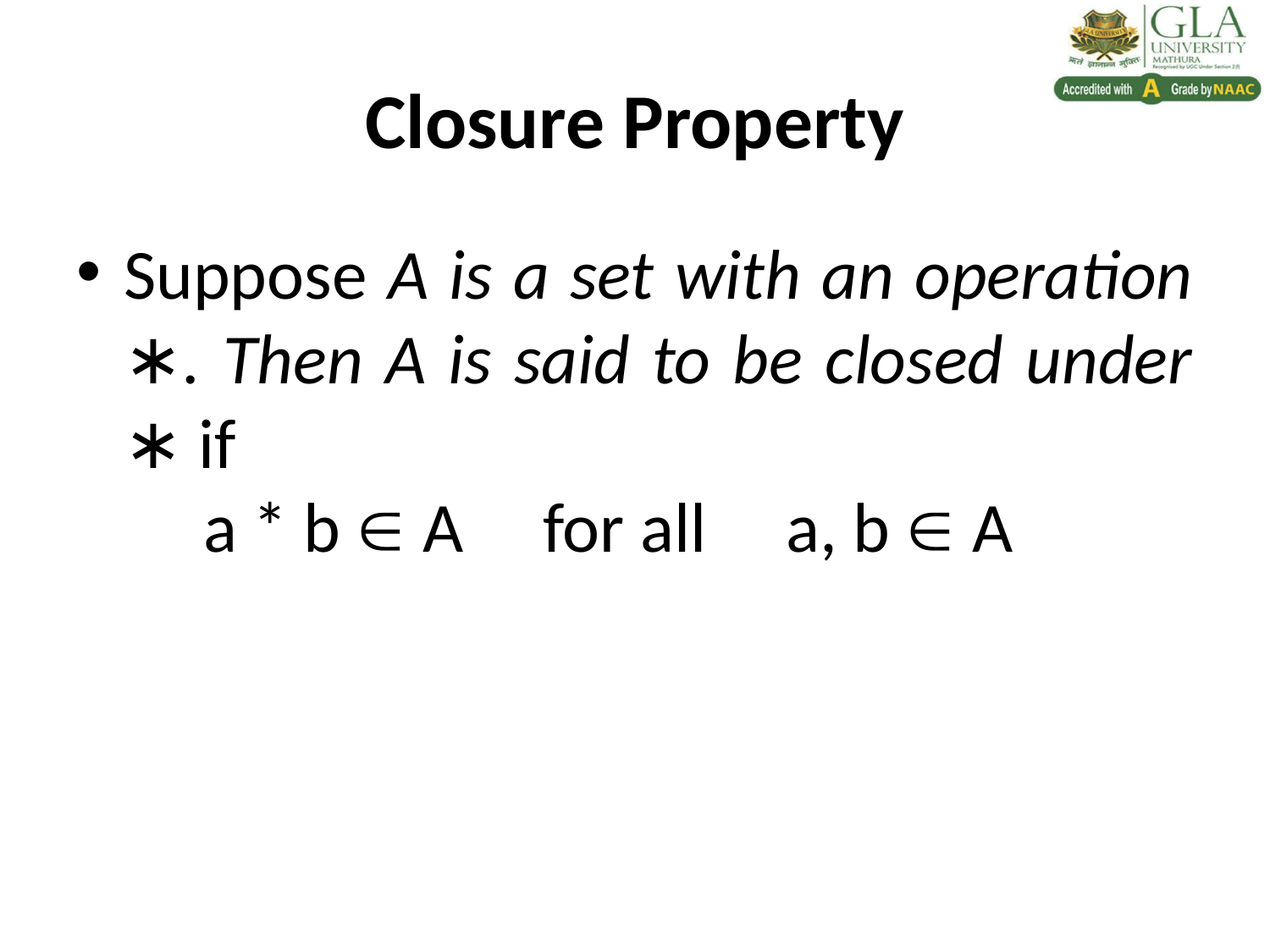

# Closure Property
Suppose A is a set with an operation ∗. Then A is said to be closed under ∗ if
        a * b ∈ A     for all     a, b ∈ A